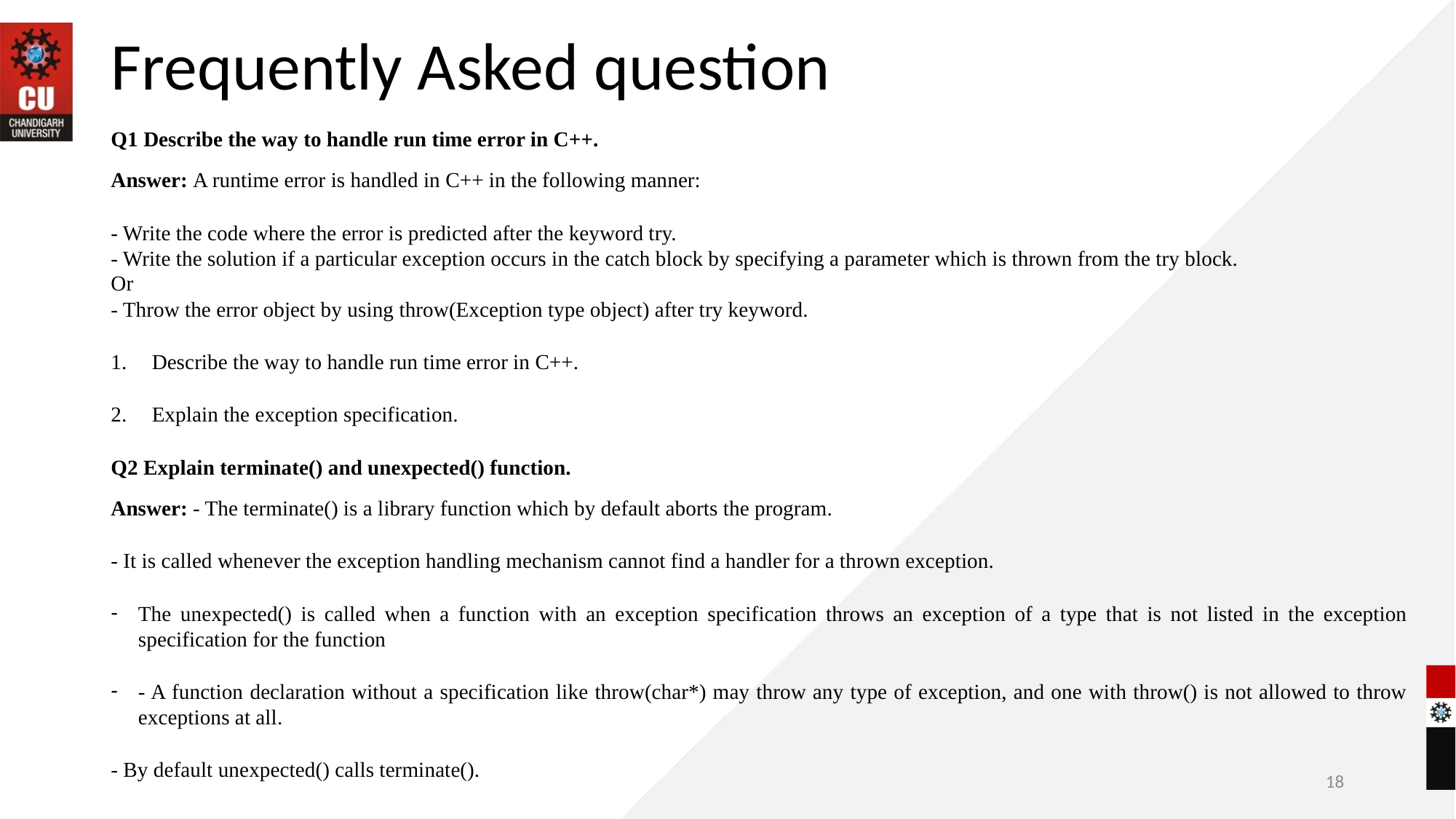

# Frequently Asked question
Q1 Describe the way to handle run time error in C++.
Answer: A runtime error is handled in C++ in the following manner:
- Write the code where the error is predicted after the keyword try.
- Write the solution if a particular exception occurs in the catch block by specifying a parameter which is thrown from the try block.
Or
- Throw the error object by using throw(Exception type object) after try keyword.
Describe the way to handle run time error in C++.
Explain the exception specification.
Q2 Explain terminate() and unexpected() function.
Answer: - The terminate() is a library function which by default aborts the program.
- It is called whenever the exception handling mechanism cannot find a handler for a thrown exception.
The unexpected() is called when a function with an exception specification throws an exception of a type that is not listed in the exception specification for the function
- A function declaration without a specification like throw(char*) may throw any type of exception, and one with throw() is not allowed to throw exceptions at all.
- By default unexpected() calls terminate().
18